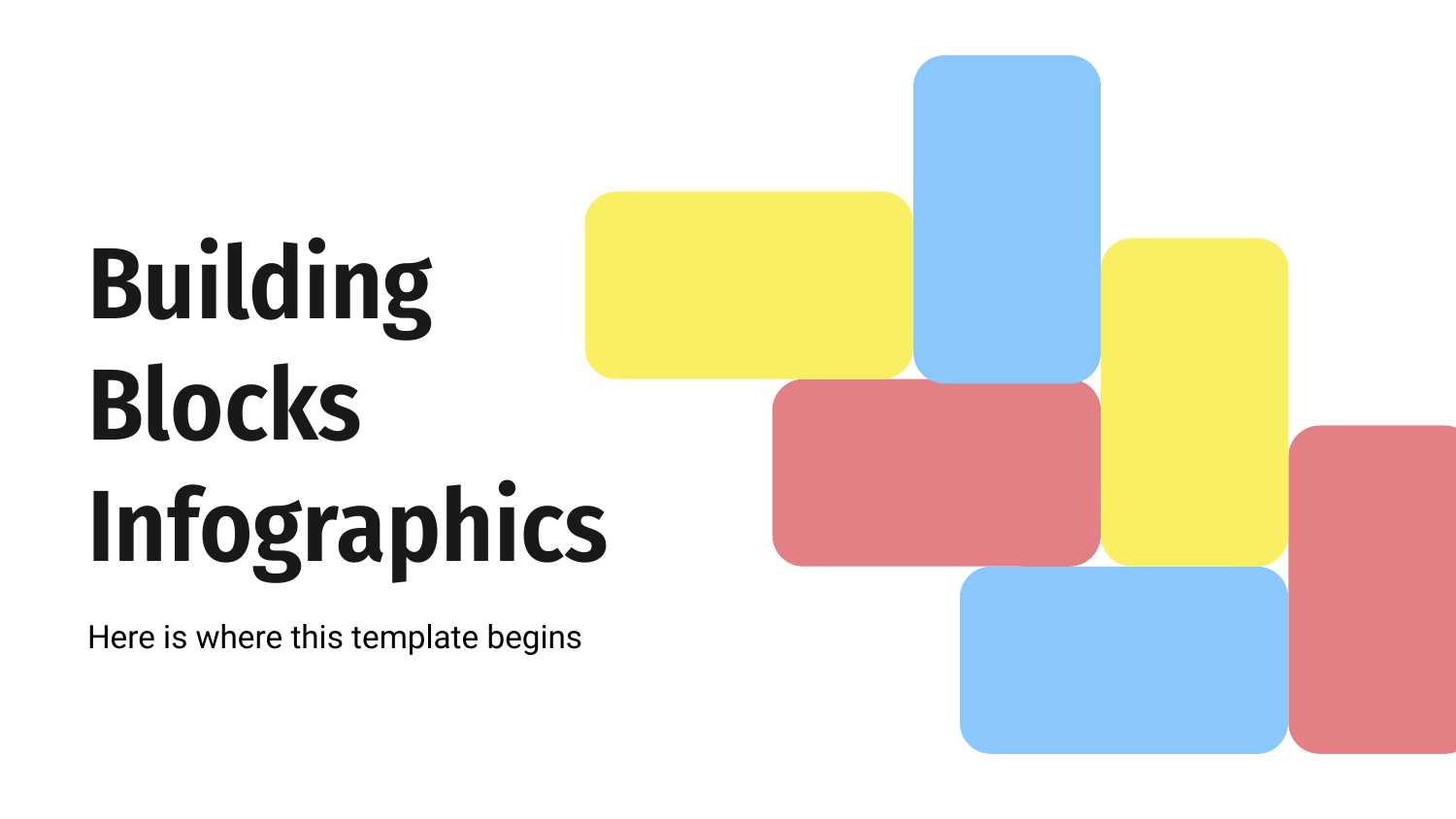

# Building Blocks Infographics
Here is where this template begins